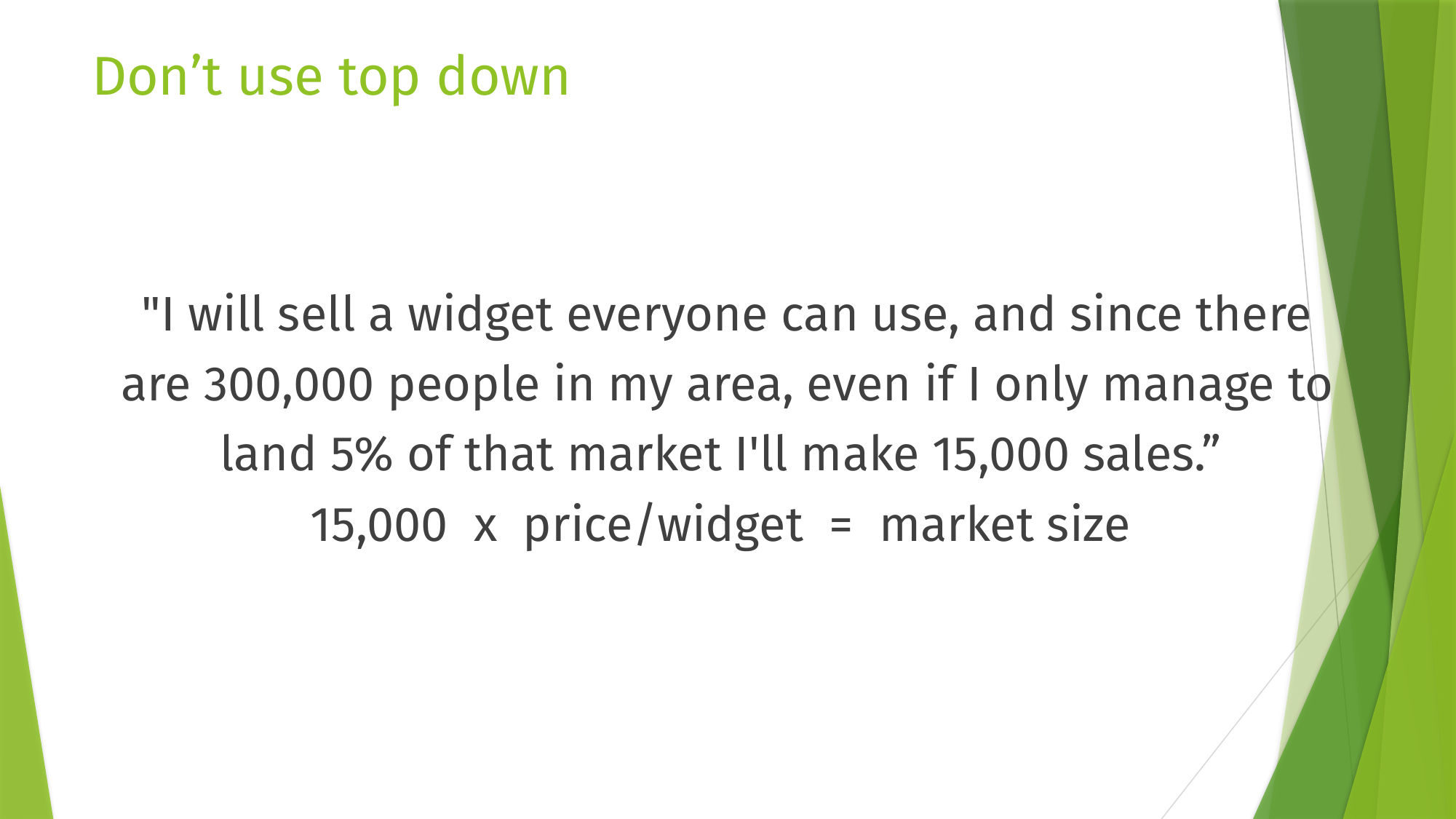

# Don’t use top down
"I will sell a widget everyone can use, and since there are 300,000 people in my area, even if I only manage to land 5% of that market I'll make 15,000 sales.”
15,000  x  price/widget  =  market size